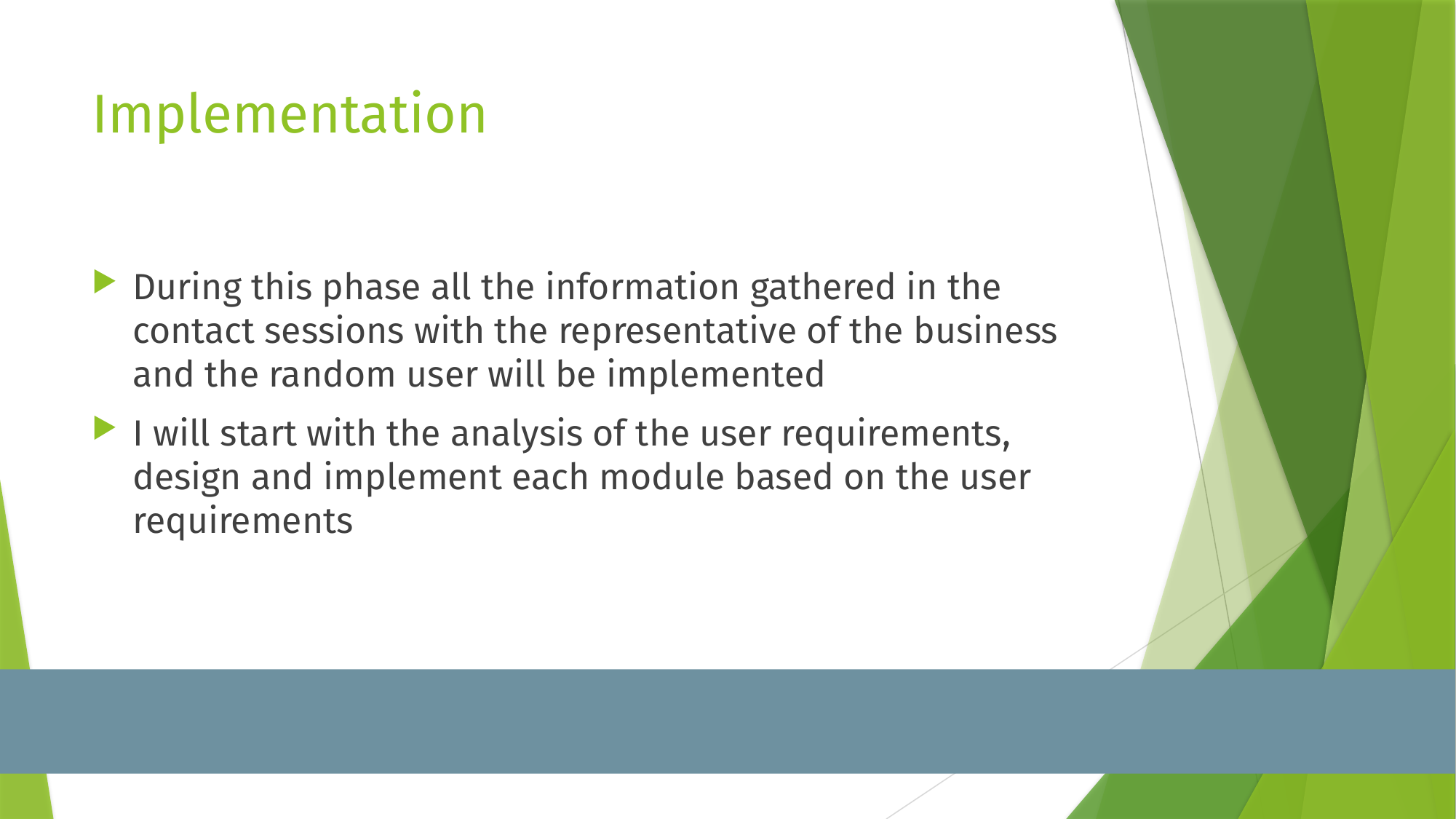

# Implementation
During this phase all the information gathered in the contact sessions with the representative of the business and the random user will be implemented
I will start with the analysis of the user requirements, design and implement each module based on the user requirements